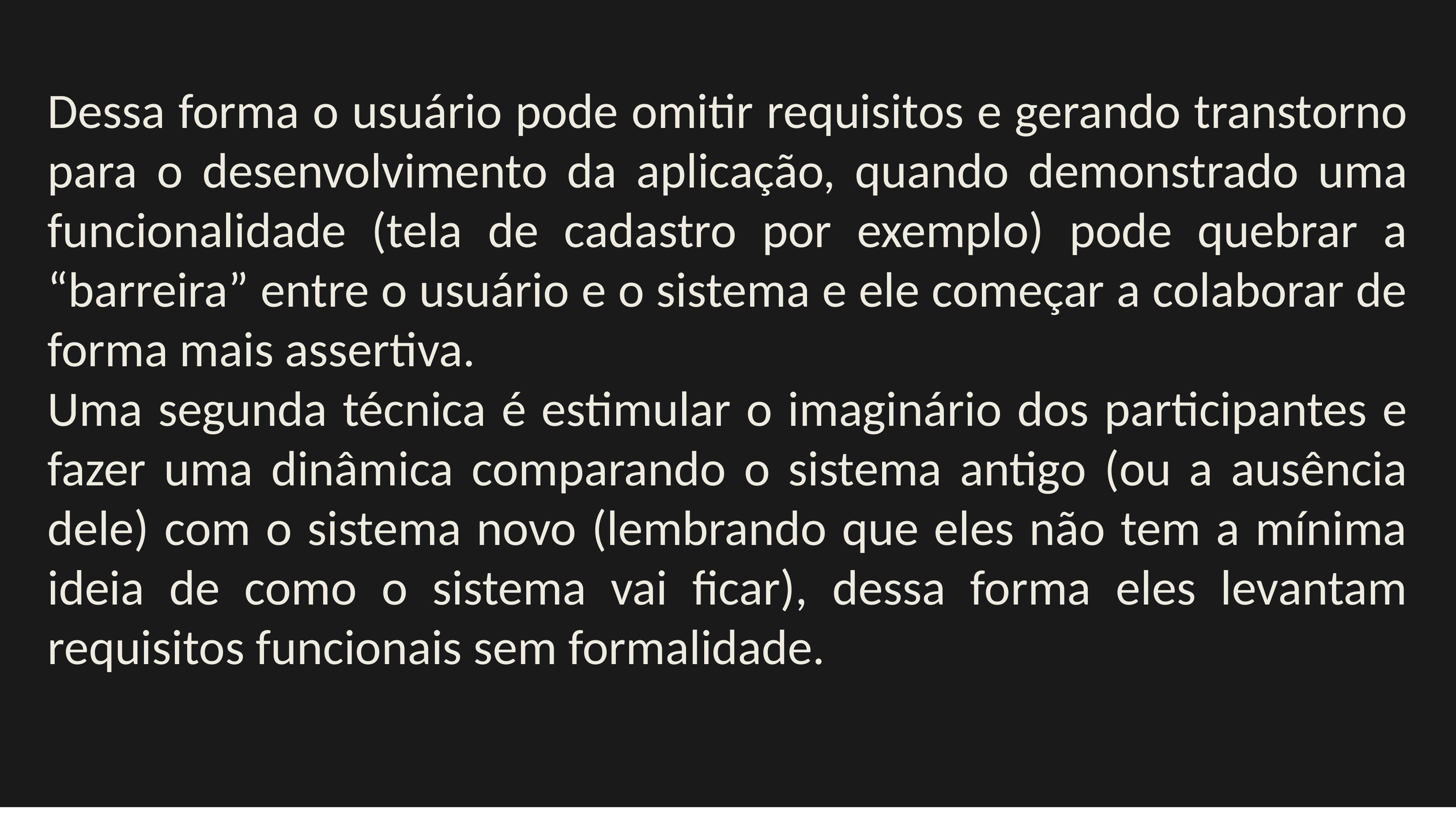

Dessa forma o usuário pode omitir requisitos e gerando transtorno para o desenvolvimento da aplicação, quando demonstrado uma funcionalidade (tela de cadastro por exemplo) pode quebrar a “barreira” entre o usuário e o sistema e ele começar a colaborar de forma mais assertiva.
Uma segunda técnica é estimular o imaginário dos participantes e fazer uma dinâmica comparando o sistema antigo (ou a ausência dele) com o sistema novo (lembrando que eles não tem a mínima ideia de como o sistema vai ficar), dessa forma eles levantam requisitos funcionais sem formalidade.